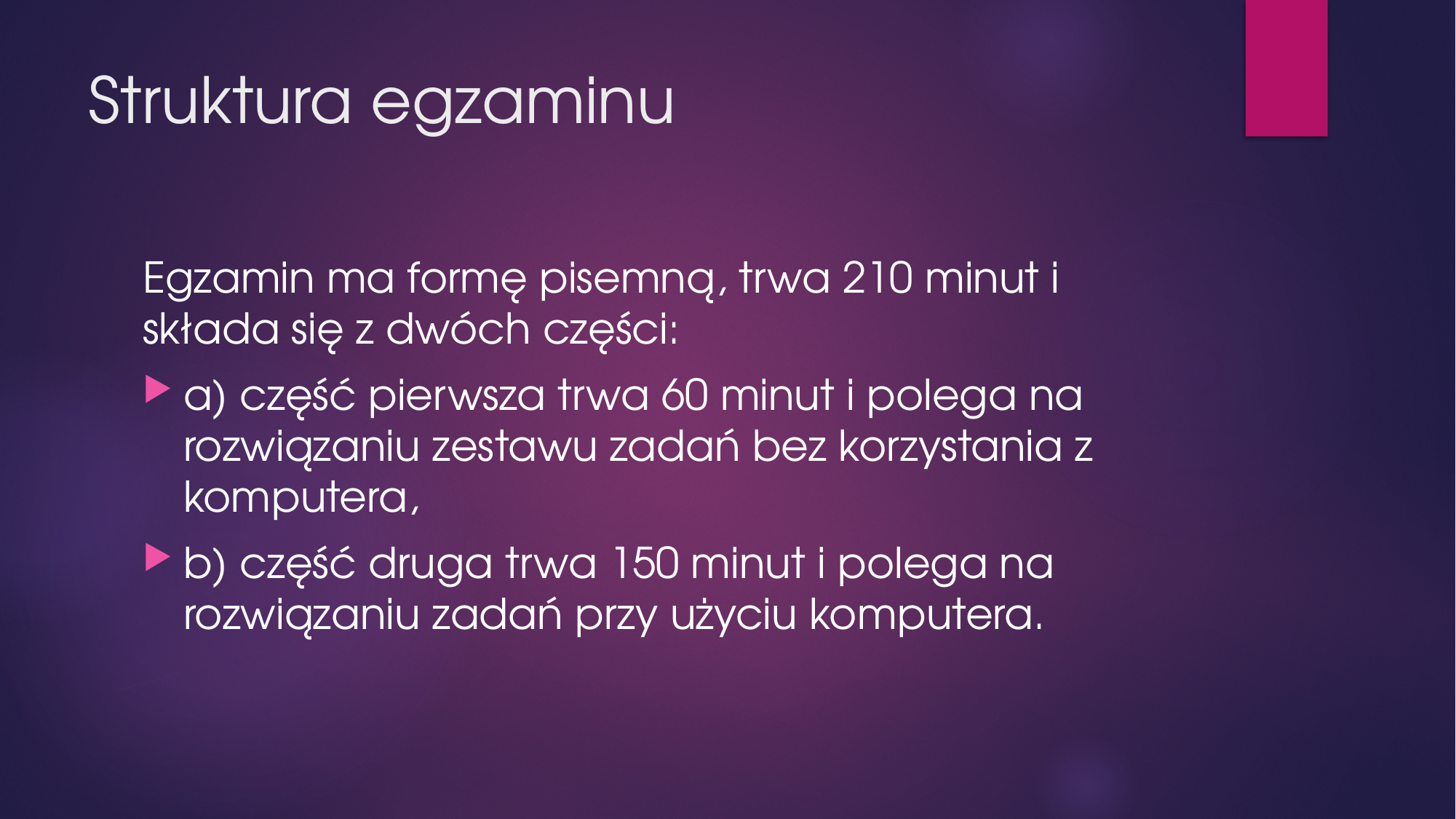

# Struktura egzaminu
Egzamin ma formę pisemną, trwa 210 minut i składa się z dwóch części:
a) część pierwsza trwa 60 minut i polega na rozwiązaniu zestawu zadań bez korzystania z komputera,
b) część druga trwa 150 minut i polega na rozwiązaniu zadań przy użyciu komputera.